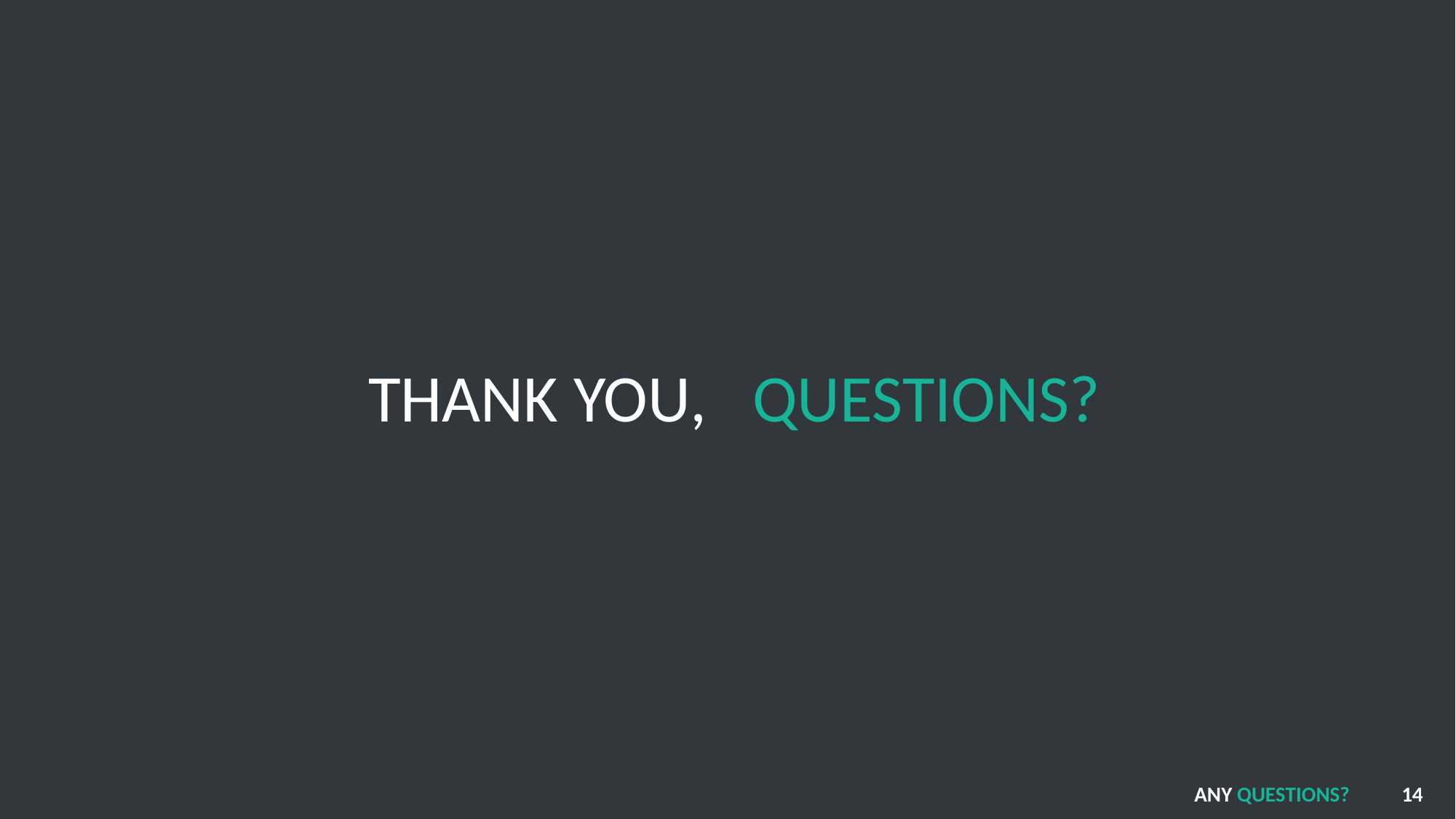

# THANK YOU,   QUESTIONS?
ANY QUESTIONS?           14